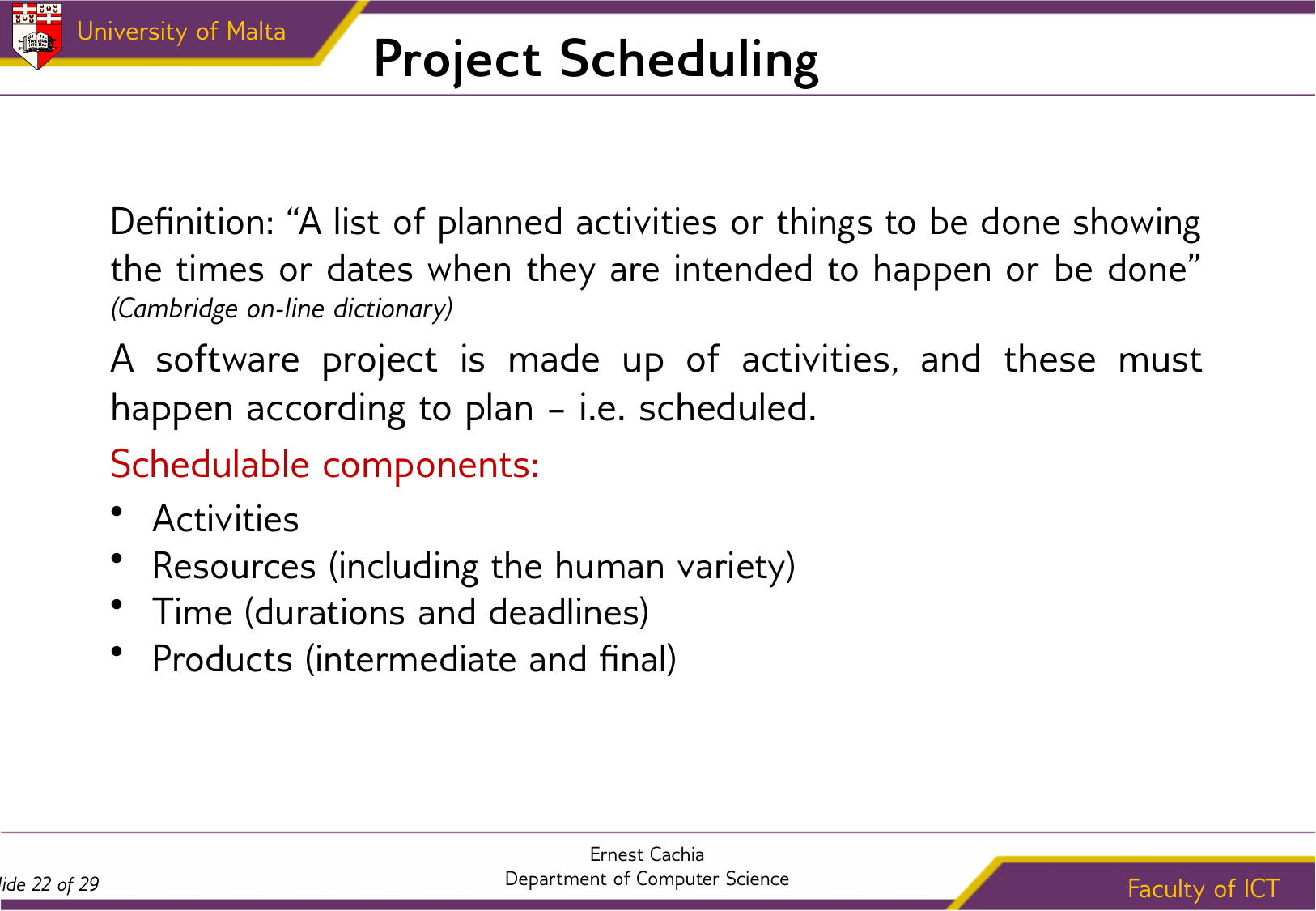

# Project Scheduling
Definition: “A list of planned activities or things to be done showing the times or dates when they are intended to happen or be done” (Cambridge on-line dictionary)
A software project is made up of activities, and these must happen according to plan – i.e. scheduled.
Schedulable components:
Activities
Resources (including the human variety)
Time (durations and deadlines)
Products (intermediate and final)
Ernest Cachia
Department of Computer Science
Faculty of ICT